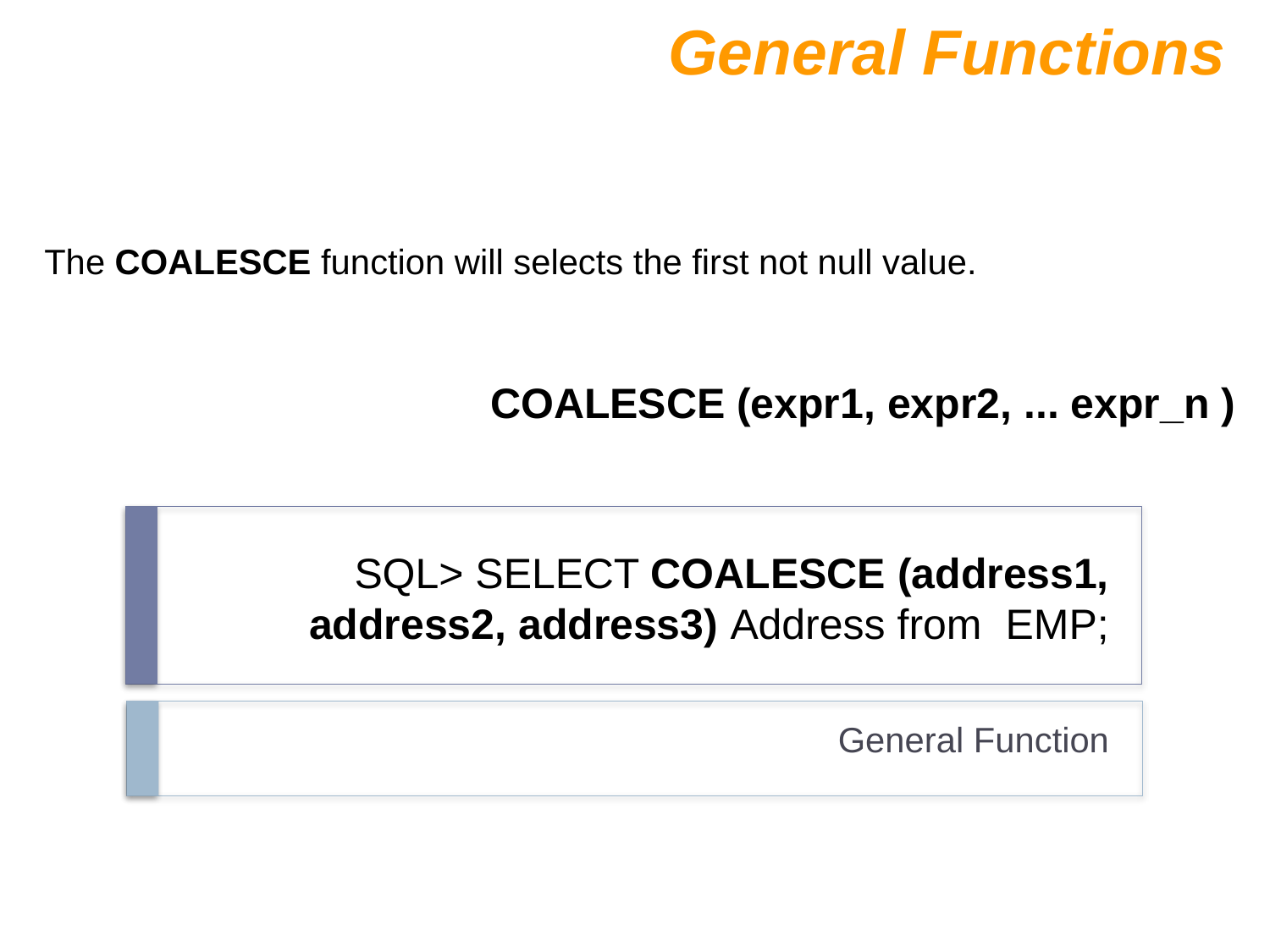

General Functions
The COALESCE function will selects the first not null value.
COALESCE (expr1, expr2, ... expr_n )
# SQL> SELECT COALESCE (address1, address2, address3) Address from  EMP;
General Function